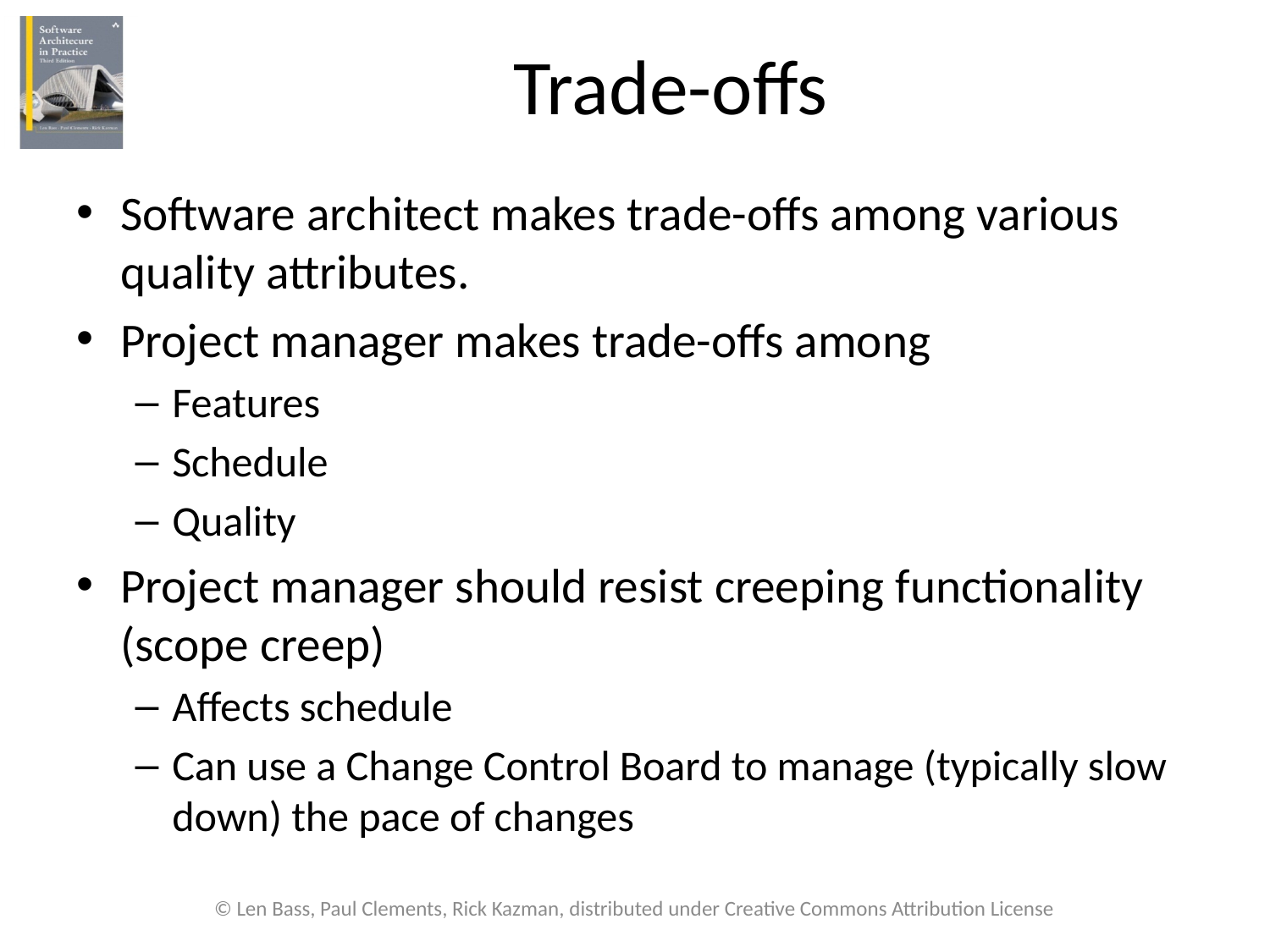

# Trade-offs
Software architect makes trade-offs among various quality attributes.
Project manager makes trade-offs among
Features
Schedule
Quality
Project manager should resist creeping functionality (scope creep)
Affects schedule
Can use a Change Control Board to manage (typically slow down) the pace of changes
© Len Bass, Paul Clements, Rick Kazman, distributed under Creative Commons Attribution License